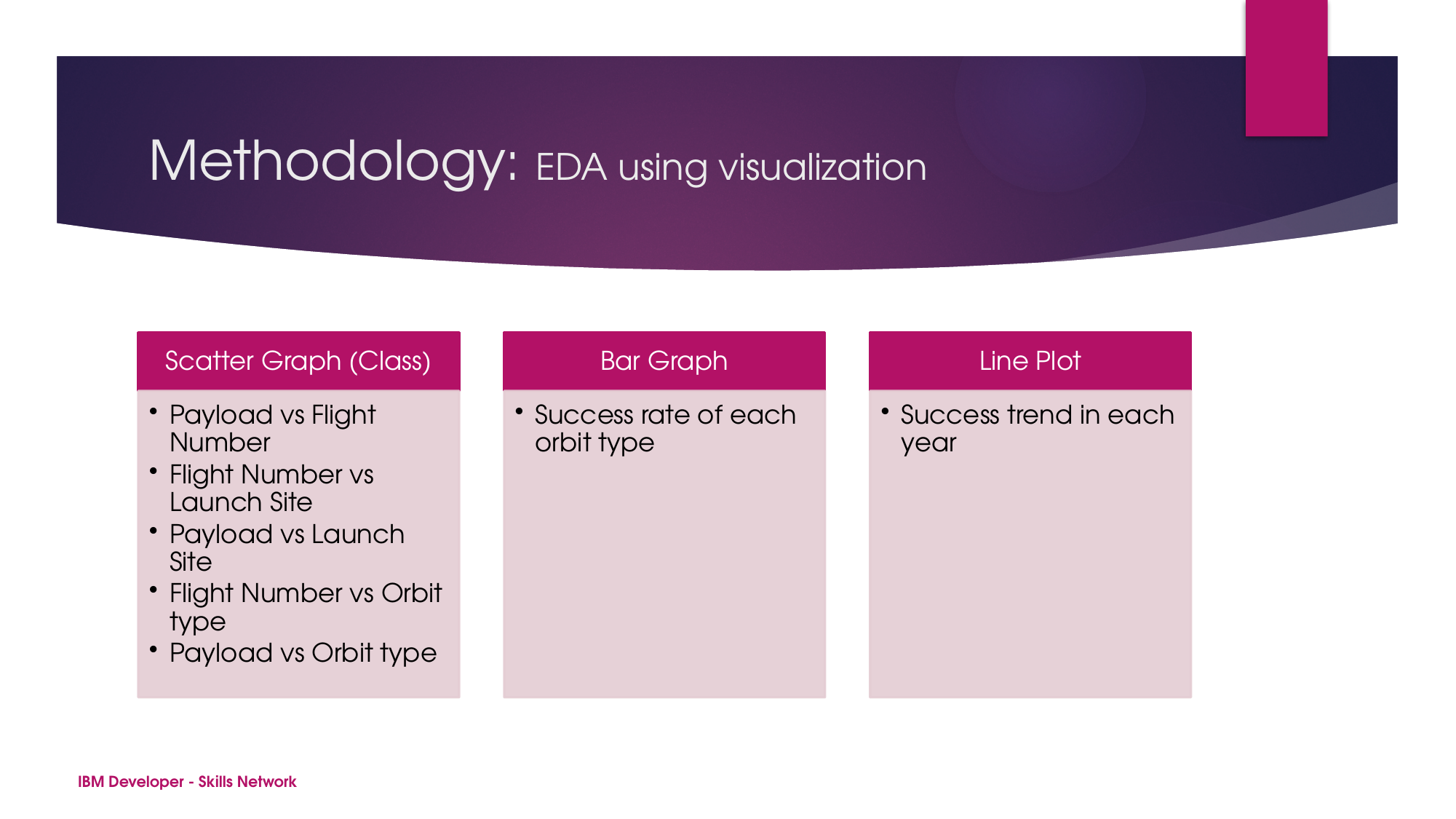

# Methodology: EDA using visualization
Scatter Graph (Class)
Payload vs Flight Number
Flight Number vs Launch Site
Payload vs Launch Site
Flight Number vs Orbit type
Payload vs Orbit type
Bar Graph
Success rate of each orbit type
Line Plot
Success trend in each year
IBM Developer - Skills Network